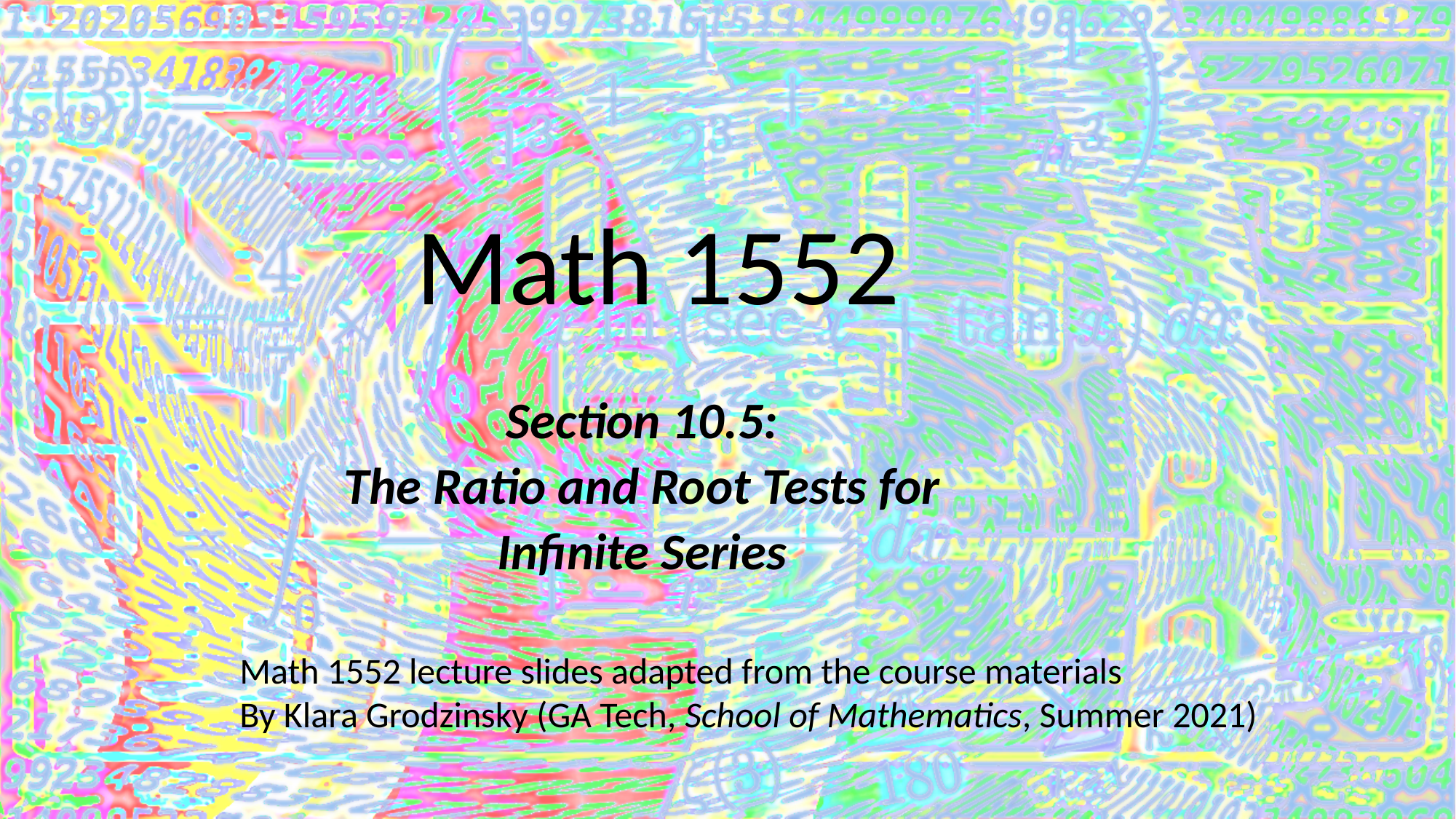

# Math 1552
Section 10.5:
The Ratio and Root Tests for
Infinite Series

Math 1552 lecture slides adapted from the course materials
By Klara Grodzinsky (GA Tech, School of Mathematics, Summer 2021)